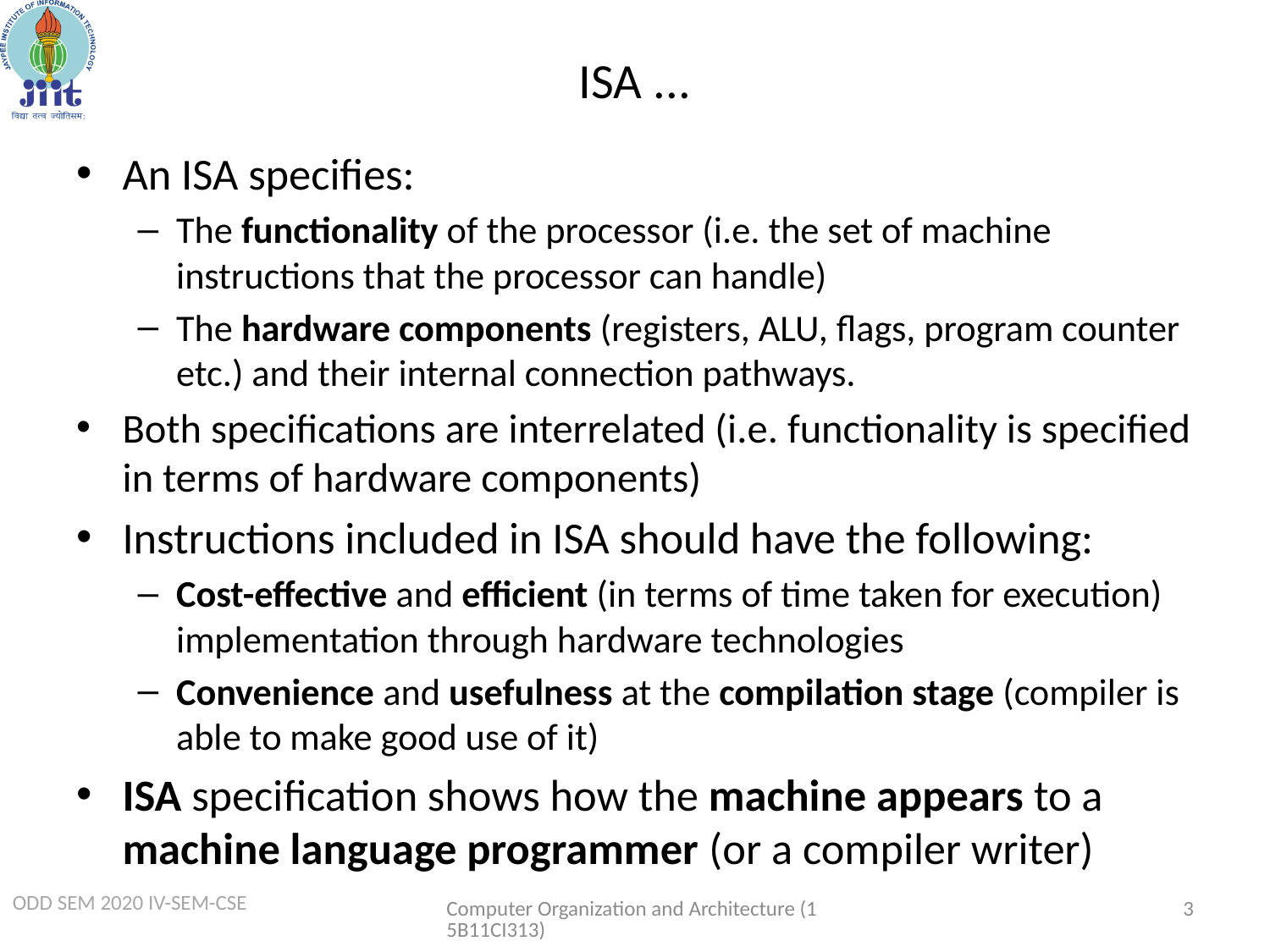

# ISA ...
An ISA specifies:
The functionality of the processor (i.e. the set of machine instructions that the processor can handle)
The hardware components (registers, ALU, flags, program counter etc.) and their internal connection pathways.
Both specifications are interrelated (i.e. functionality is specified in terms of hardware components)
Instructions included in ISA should have the following:
Cost-effective and efficient (in terms of time taken for execution) implementation through hardware technologies
Convenience and usefulness at the compilation stage (compiler is able to make good use of it)
ISA specification shows how the machine appears to a machine language programmer (or a compiler writer)

Computer Organization and Architecture (15B11CI313)
3